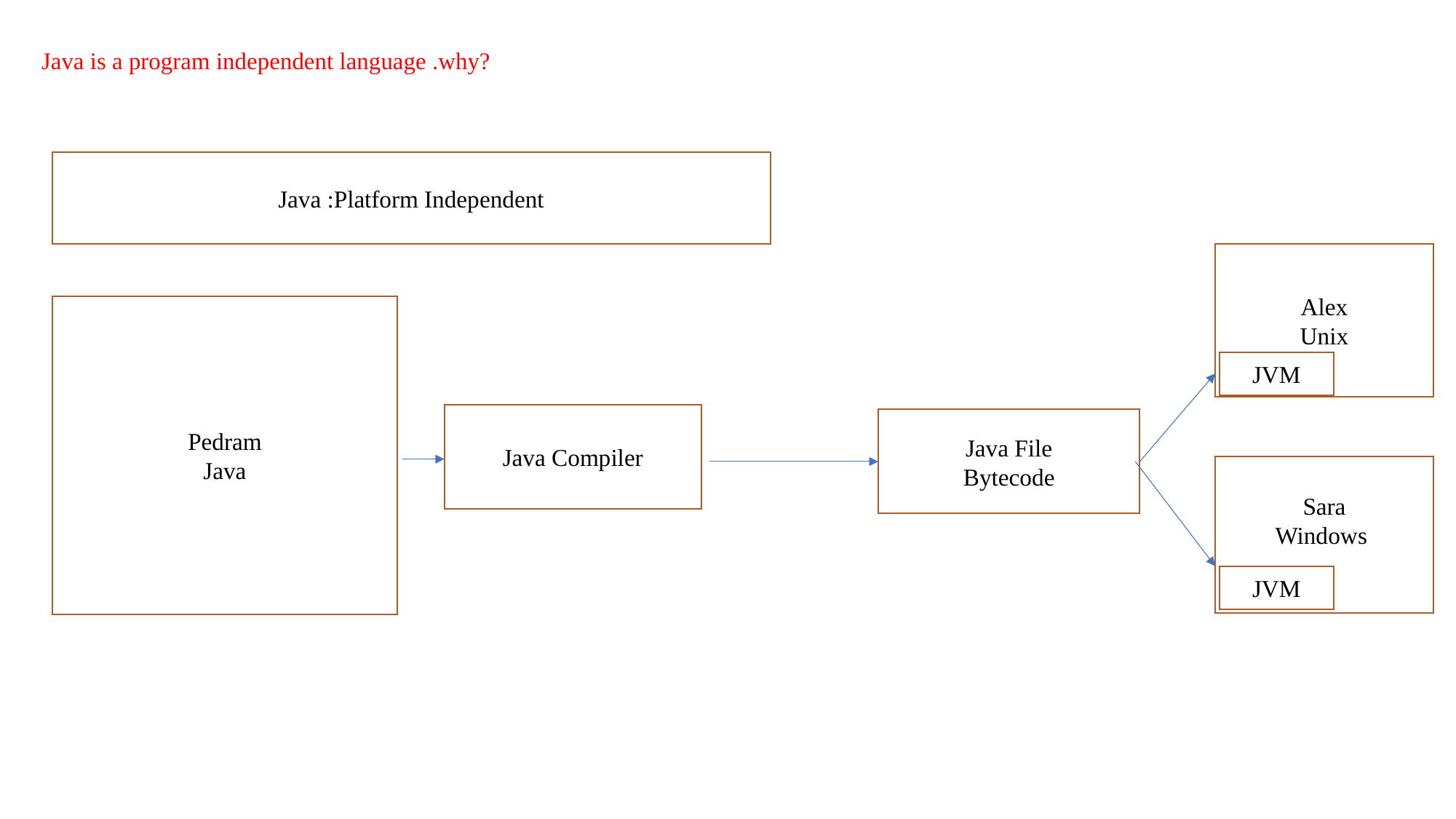

# Java is a program independent language .why?
Java :Platform Independent
Alex
Unix
Pedram
Java
JVM
Java Compiler
Java File
Bytecode
Sara
Windows

JVM